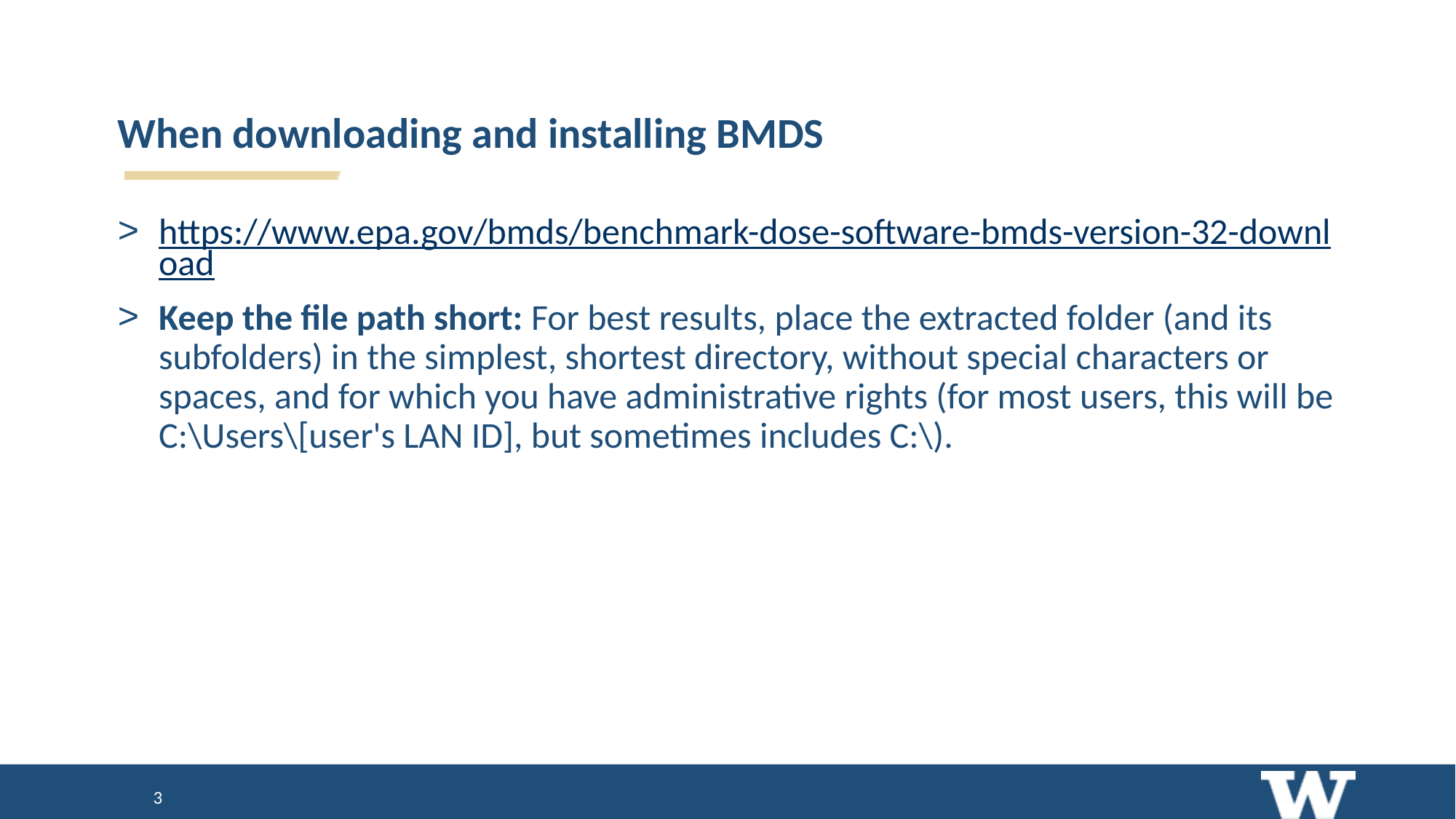

When downloading and installing BMDS
https://www.epa.gov/bmds/benchmark-dose-software-bmds-version-32-download
Keep the file path short: For best results, place the extracted folder (and its subfolders) in the simplest, shortest directory, without special characters or spaces, and for which you have administrative rights (for most users, this will be C:\Users\[user's LAN ID], but sometimes includes C:\).​
3